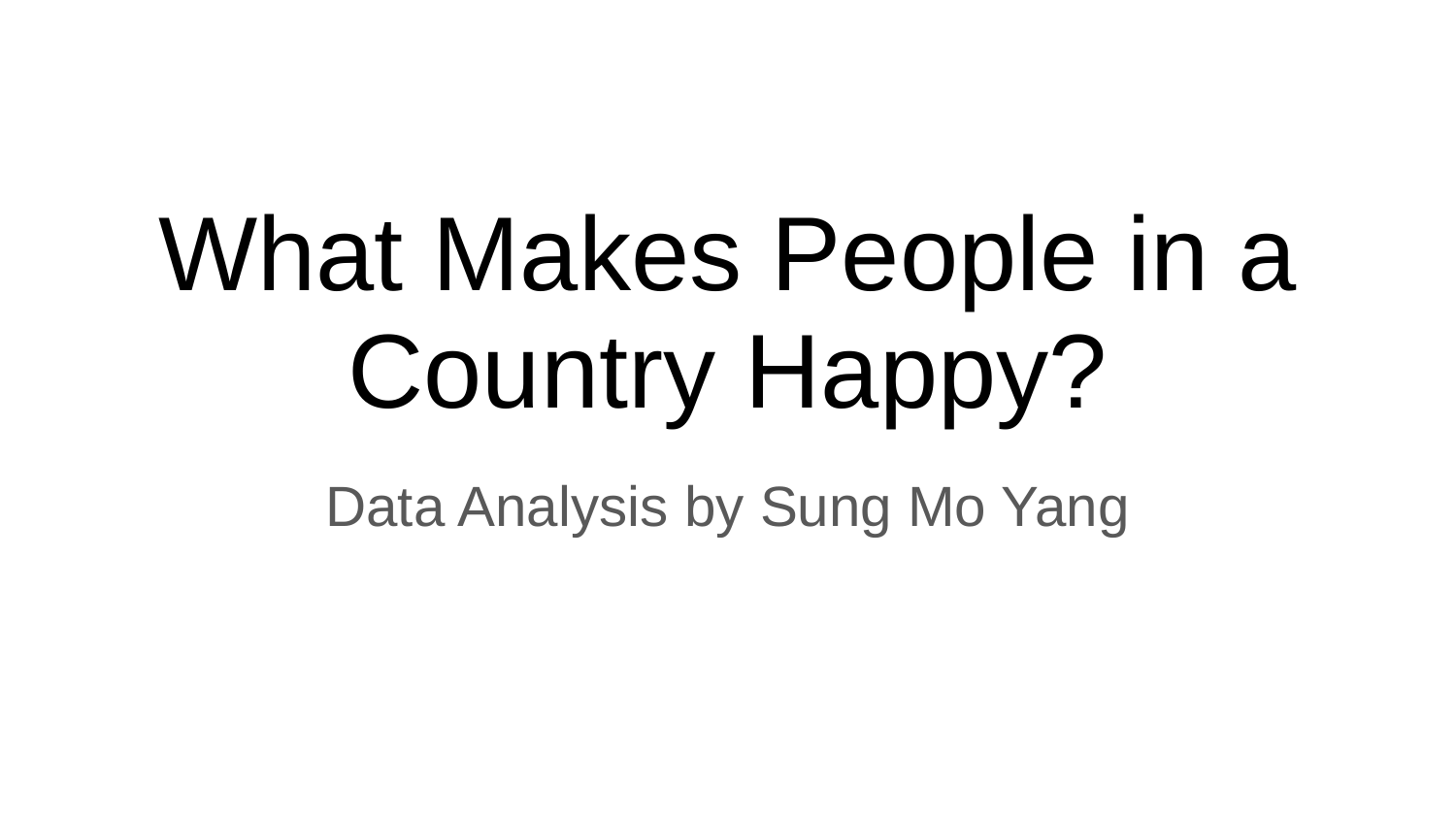

# What Makes People in a Country Happy?
Data Analysis by Sung Mo Yang